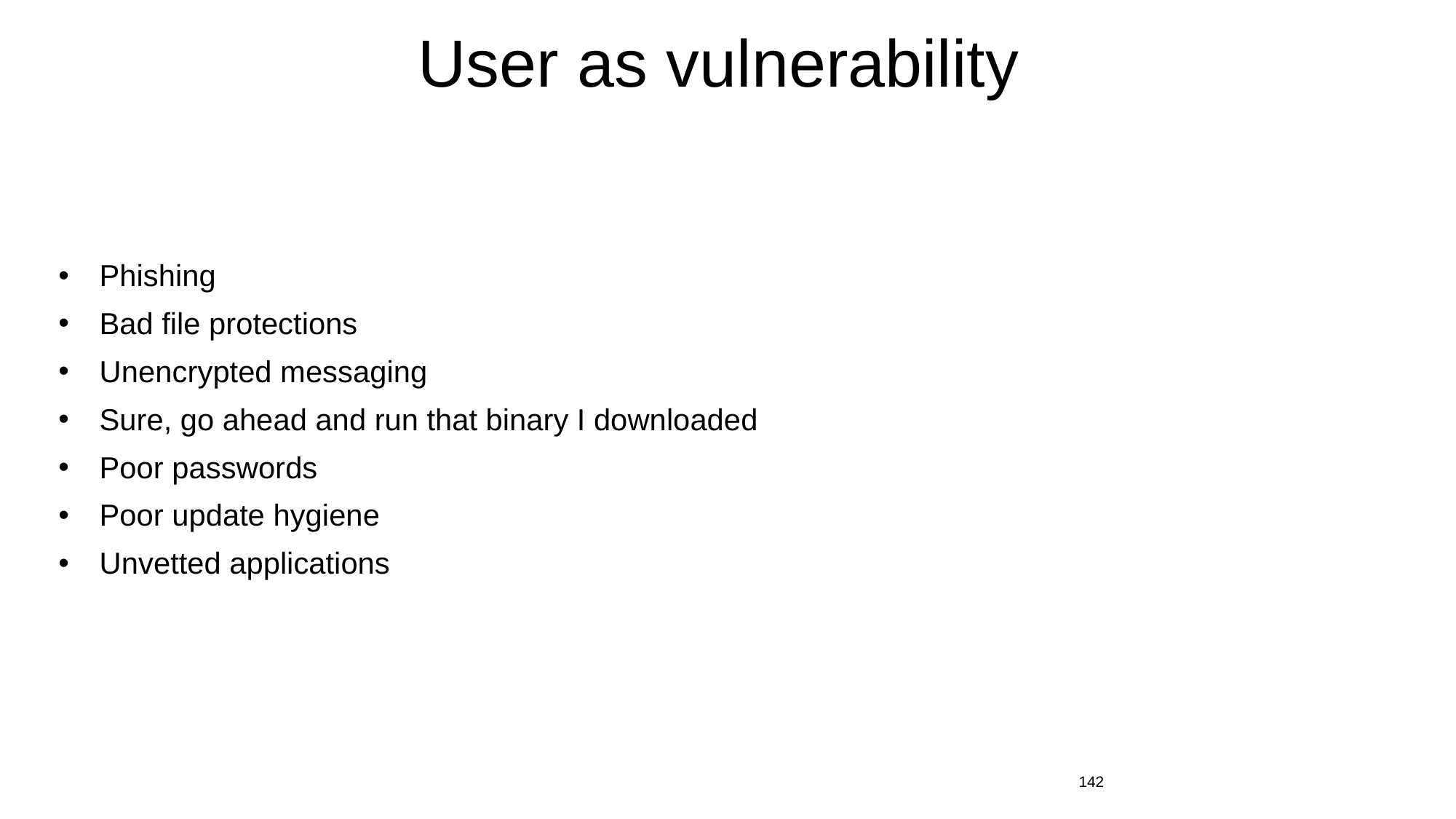

# User as vulnerability
Phishing
Bad file protections
Unencrypted messaging
Sure, go ahead and run that binary I downloaded
Poor passwords
Poor update hygiene
Unvetted applications

142